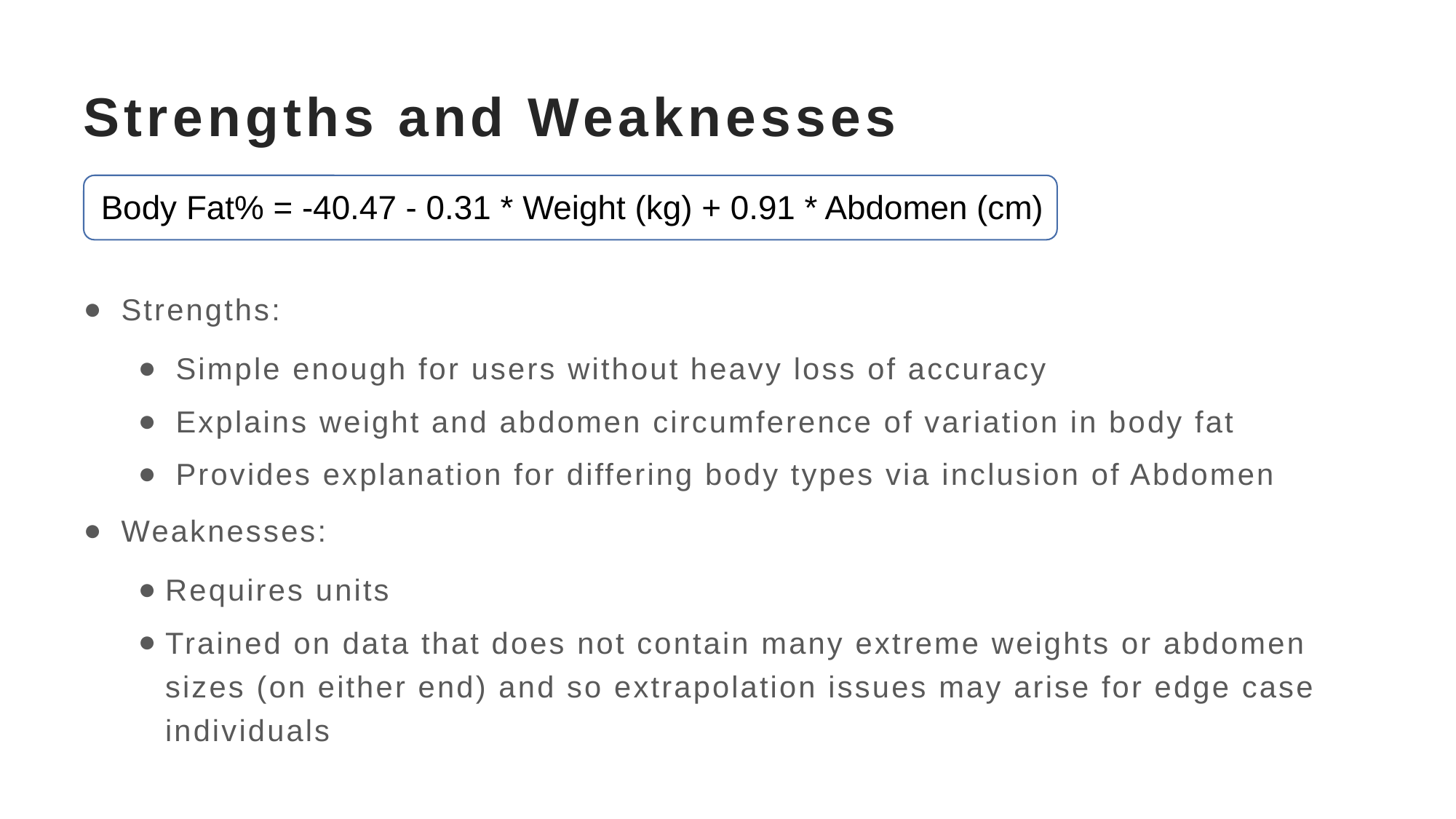

# Strengths and Weaknesses

Body Fat% = -40.47 - 0.31 * Weight (kg) + 0.91 * Abdomen (cm)

 Strengths:
 Simple enough for users without heavy loss of accuracy
 Explains weight and abdomen circumference of variation in body fat
 Provides explanation for differing body types via inclusion of Abdomen
 Weaknesses:
Requires units
Trained on data that does not contain many extreme weights or abdomen sizes (on either end) and so extrapolation issues may arise for edge case individuals